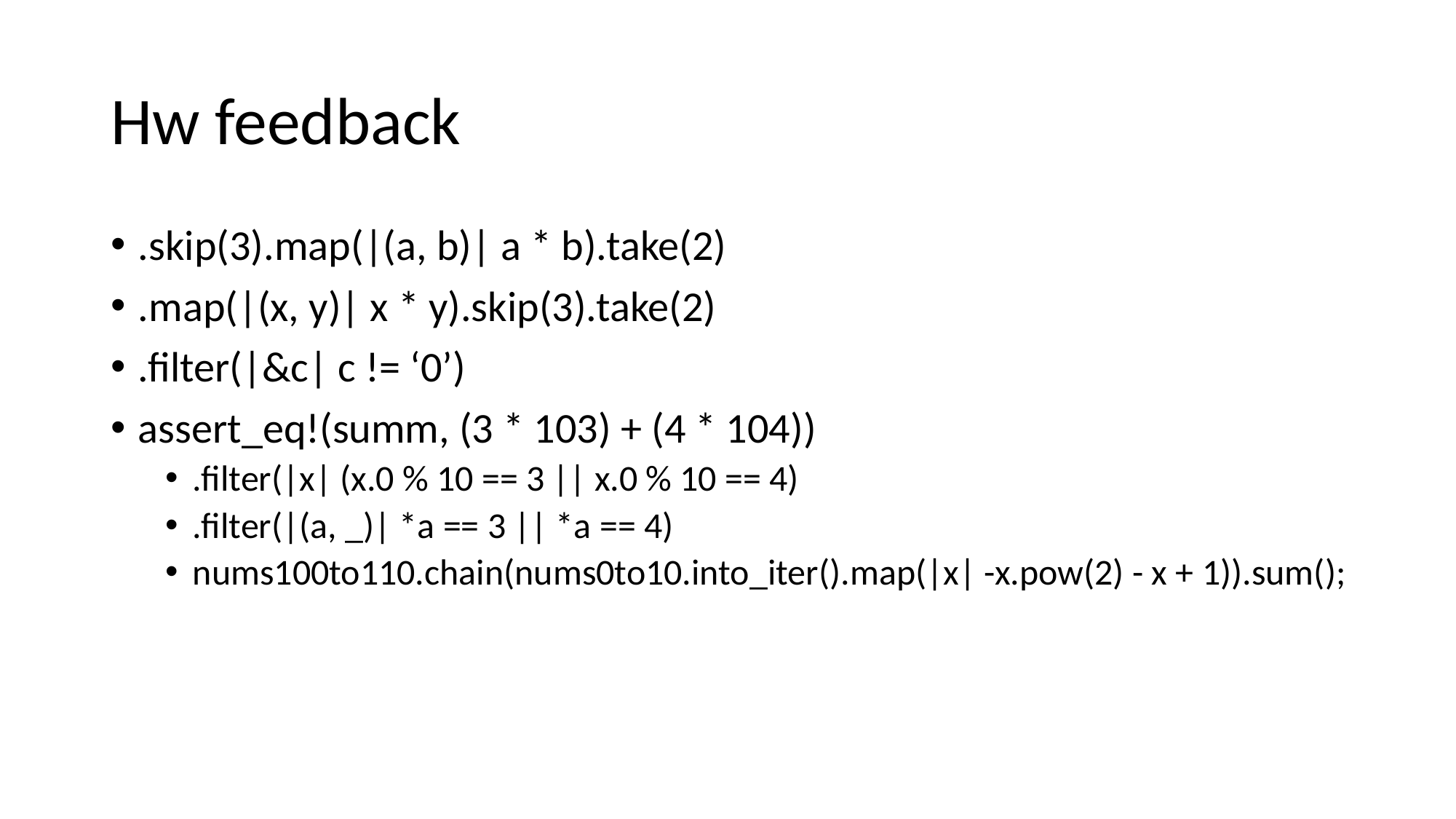

# Hw feedback
.skip(3).map(|(a, b)| a * b).take(2)
.map(|(x, y)| x * y).skip(3).take(2)
.filter(|&c| c != ‘0’)
assert_eq!(summ, (3 * 103) + (4 * 104))
.filter(|x| (x.0 % 10 == 3 || x.0 % 10 == 4)
.filter(|(a, _)| *a == 3 || *a == 4)
nums100to110.chain(nums0to10.into_iter().map(|x| -x.pow(2) - x + 1)).sum();